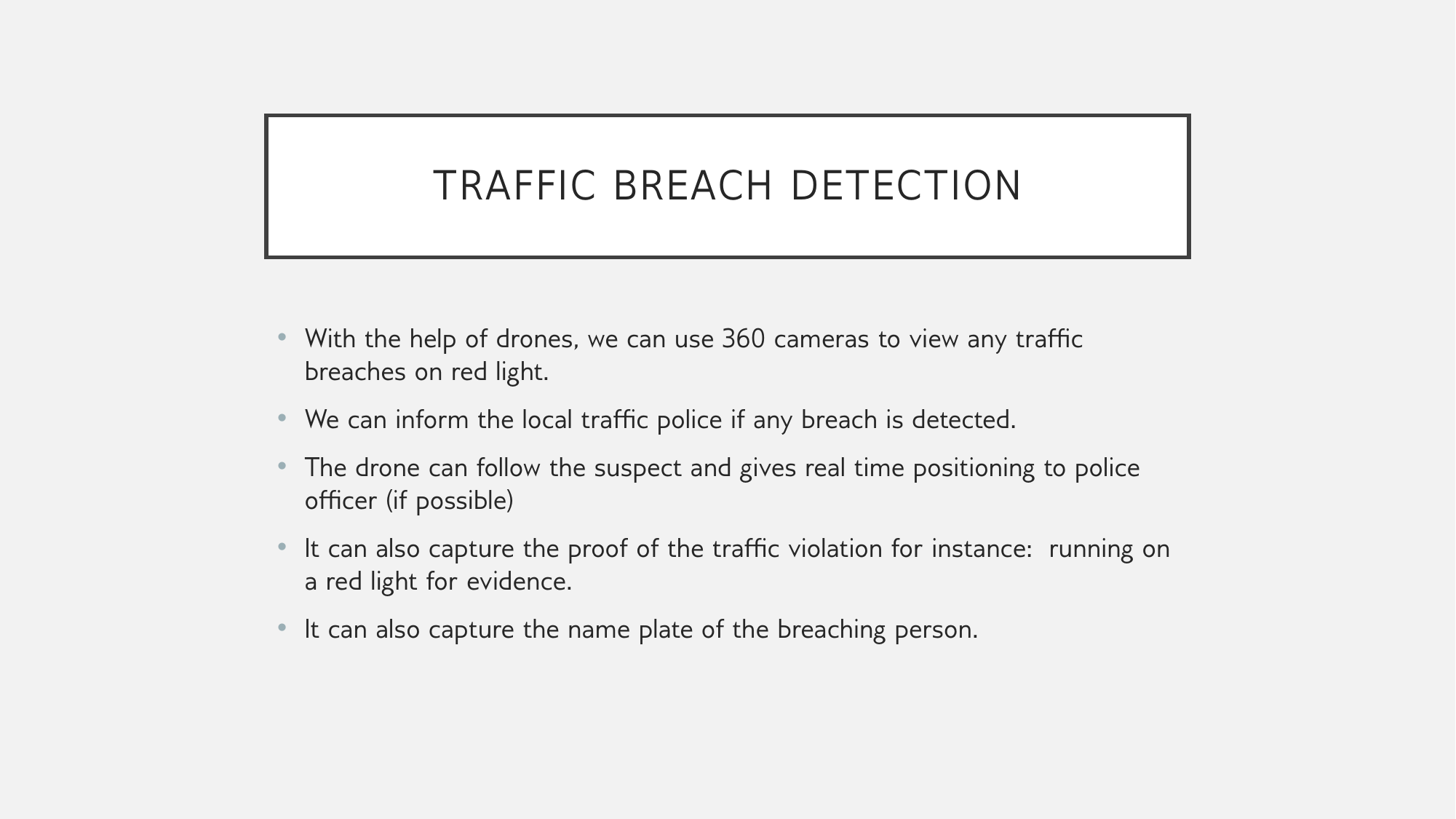

# Traffic breach detection
With the help of drones, we can use 360 cameras to view any traffic breaches on red light.
We can inform the local traffic police if any breach is detected.
The drone can follow the suspect and gives real time positioning to police officer (if possible)
It can also capture the proof of the traffic violation for instance:  running on a red light for evidence.
It can also capture the name plate of the breaching person.